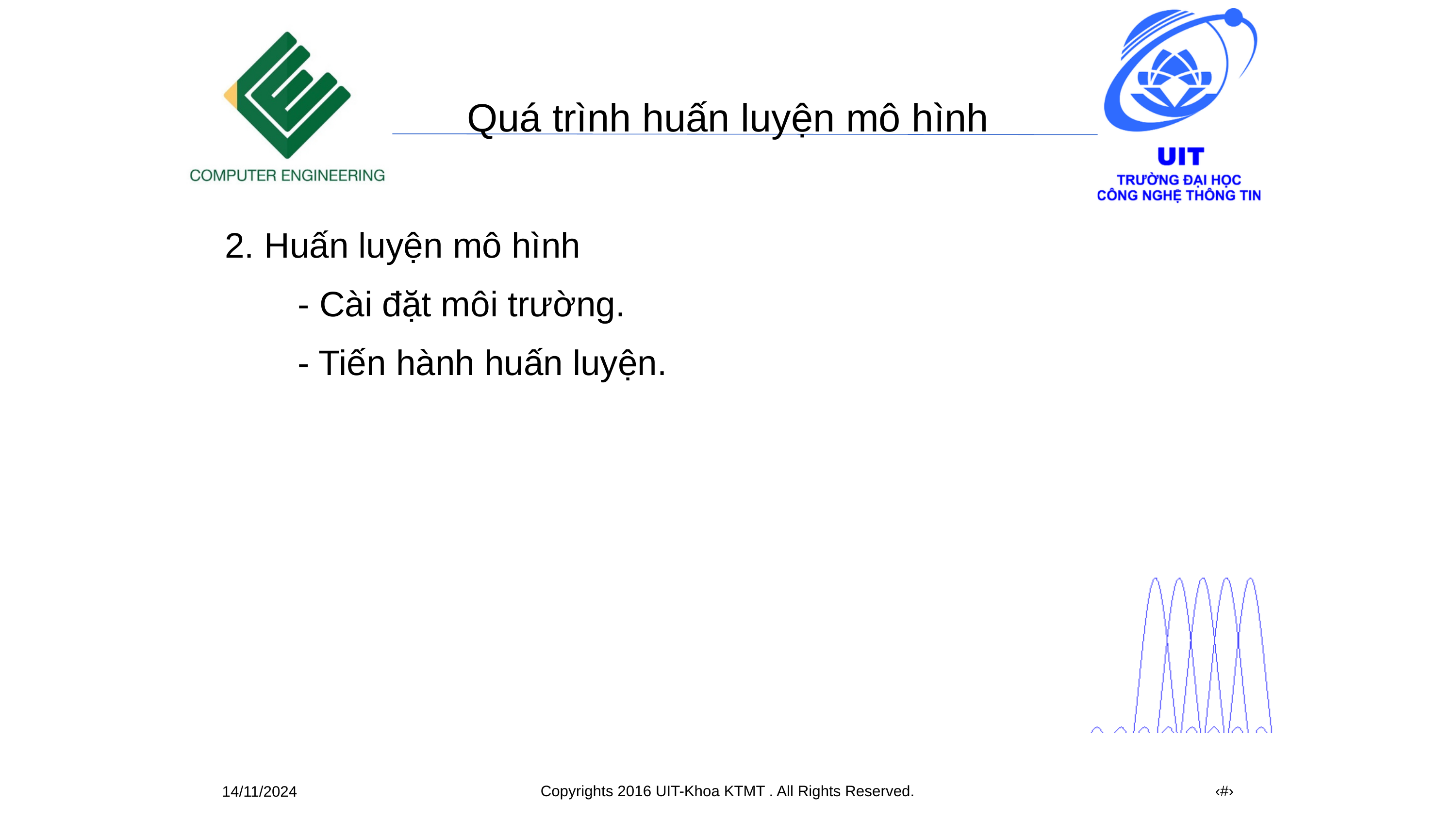

Quá trình huấn luyện mô hình

2. Huấn luyện mô hình
	- Cài đặt môi trường.
	- Tiến hành huấn luyện.

Copyrights 2016 UIT-Khoa KTMT . All Rights Reserved.
‹#›
14/11/2024